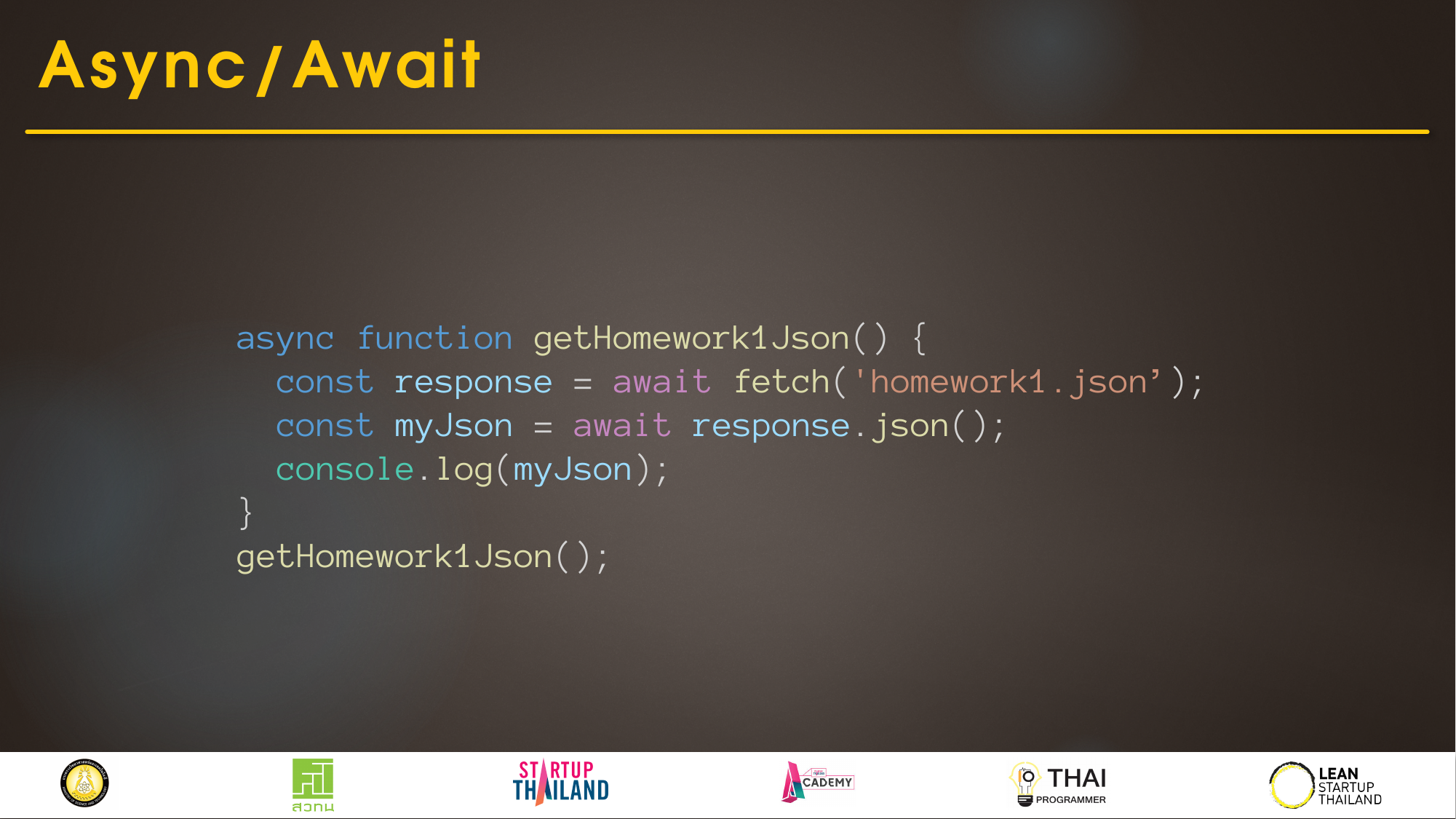

# Async/Await

async function getHomework1Json() {
  const response = await fetch('homework1.json’);
  const myJson = await response.json();
  console.log(myJson);
}
getHomework1Json();